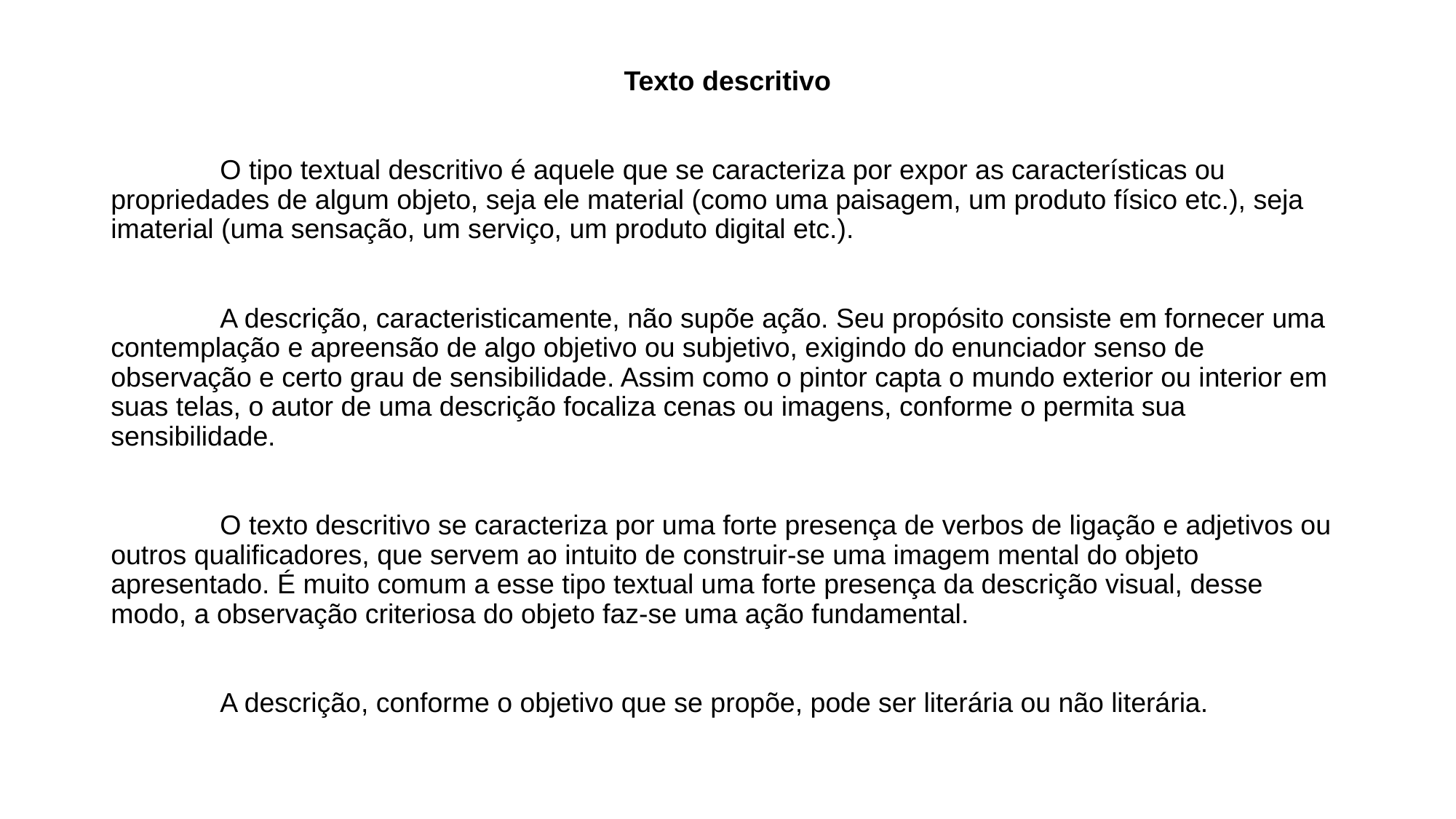

Texto descritivo

	O tipo textual descritivo é aquele que se caracteriza por expor as características ou propriedades de algum objeto, seja ele material (como uma paisagem, um produto físico etc.), seja imaterial (uma sensação, um serviço, um produto digital etc.).

	A descrição, caracteristicamente, não supõe ação. Seu propósito consiste em fornecer uma contemplação e apreensão de algo objetivo ou subjetivo, exigindo do enunciador senso de observação e certo grau de sensibilidade. Assim como o pintor capta o mundo exterior ou interior em suas telas, o autor de uma descrição focaliza cenas ou imagens, conforme o permita sua sensibilidade.

	O texto descritivo se caracteriza por uma forte presença de verbos de ligação e adjetivos ou outros qualificadores, que servem ao intuito de construir-se uma imagem mental do objeto apresentado. É muito comum a esse tipo textual uma forte presença da descrição visual, desse modo, a observação criteriosa do objeto faz-se uma ação fundamental.

	A descrição, conforme o objetivo que se propõe, pode ser literária ou não literária.